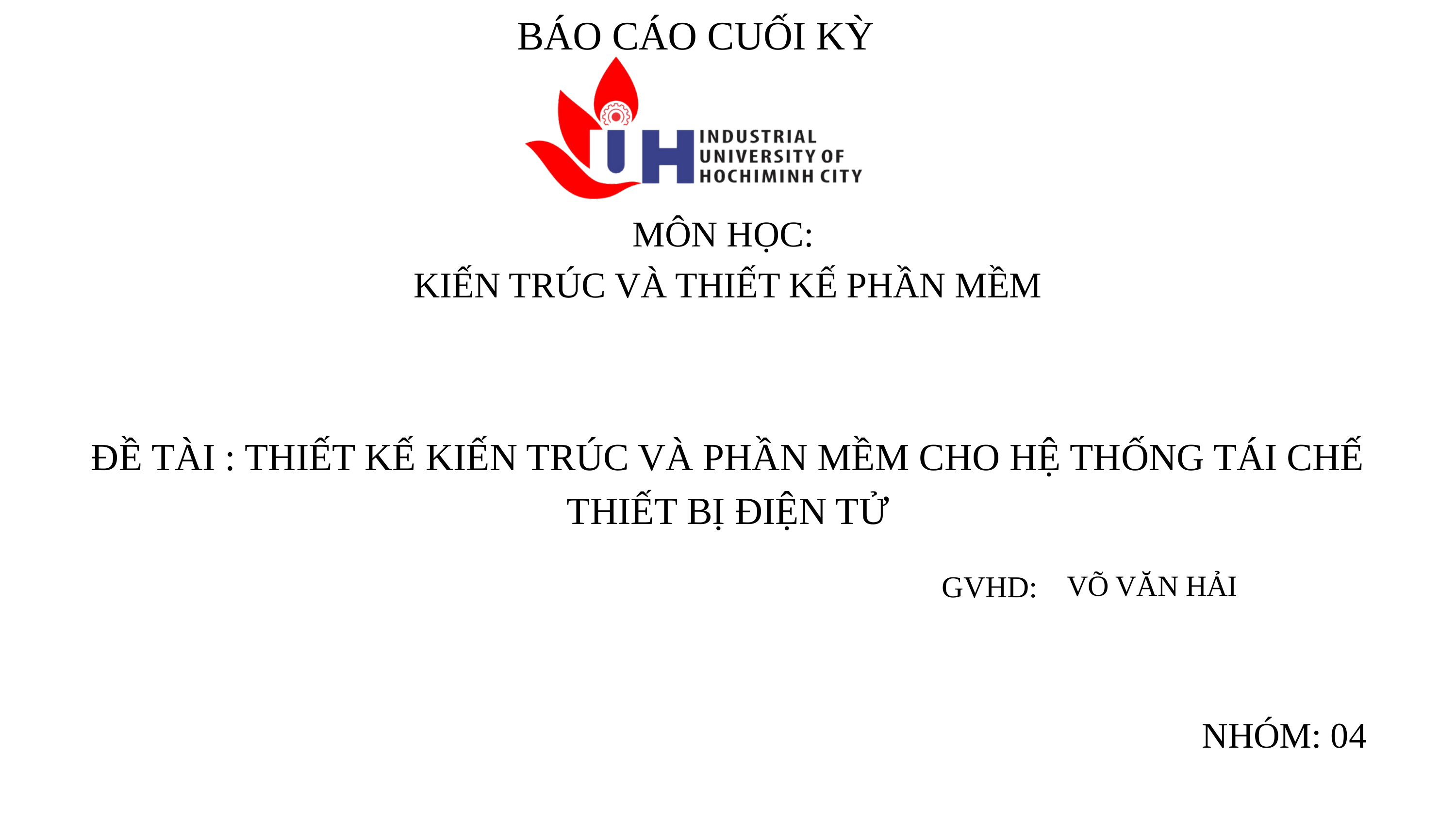

BÁO CÁO CUỐI KỲ

MÔN HỌC:
KIẾN TRÚC VÀ THIẾT KẾ PHẦN MỀM
ĐỀ TÀI : THIẾT KẾ KIẾN TRÚC VÀ PHẦN MỀM CHO HỆ THỐNG TÁI CHẾ THIẾT BỊ ĐIỆN TỬ
GVHD:
VÕ VĂN HẢI
NHÓM: 04